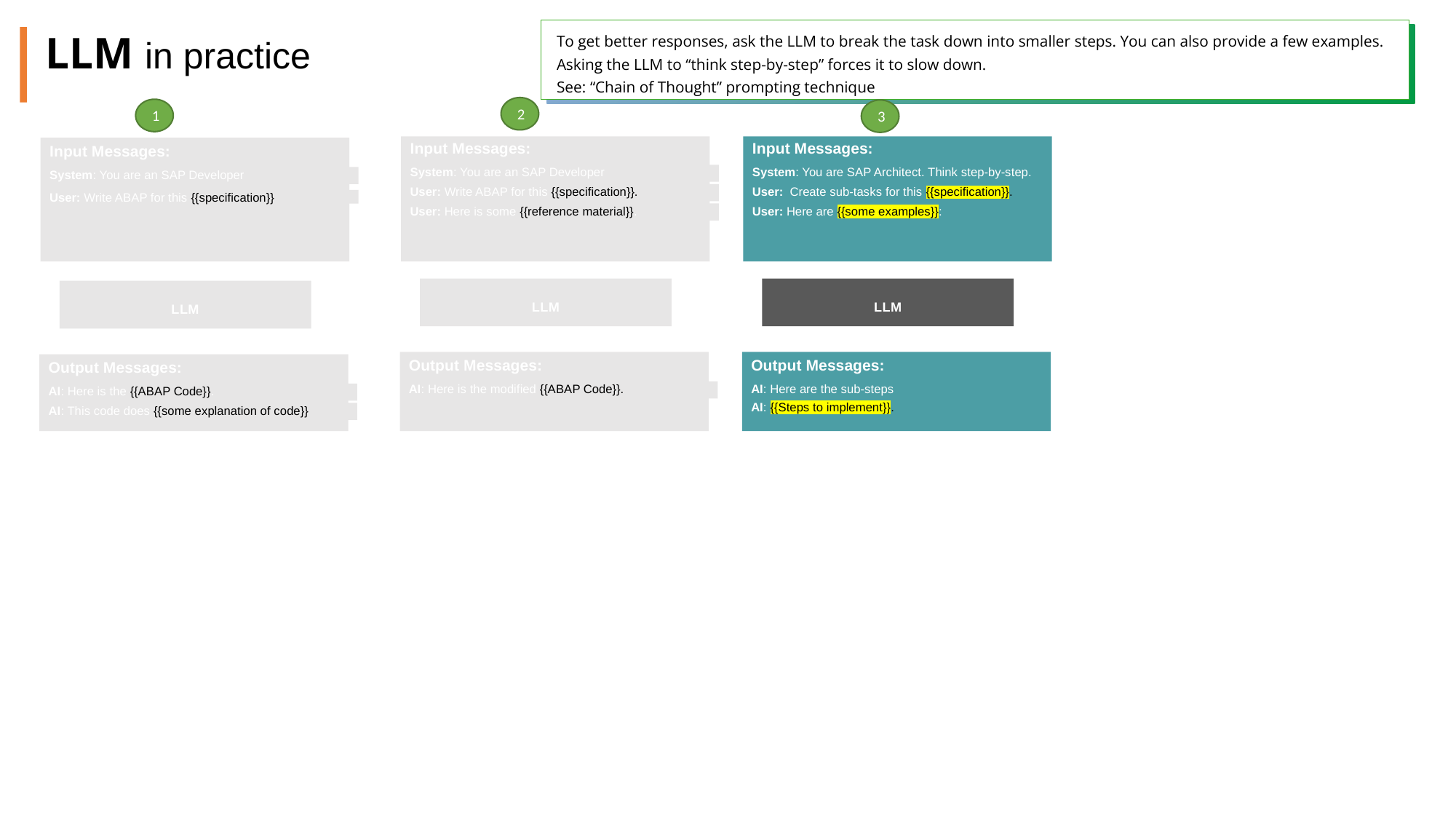

To get better responses, ask the LLM to break the task down into smaller steps. You can also provide a few examples. Asking the LLM to “think step-by-step” forces it to slow down.
See: “Chain of Thought” prompting technique

LLM in practice

2
1
3

Input Messages:
System: You are an SAP Developer
User: Write ABAP for this {{specification}}.
User: Here is some {{reference material}}.
LLM

Output Messages:
AI: Here is the modified {{ABAP Code}}.

Input Messages:
System: You are SAP Architect. Think step-by-step.
User:  Create sub-tasks for this {{specification}}.
User: Here are {{some examples}}:
LLM

Output Messages:
AI: Here are the sub-steps
AI: {{Steps to implement}}.

Input Messages:
System: You are an SAP Developer
User: Write ABAP for this {{specification}}
LLM

Output Messages:
AI: Here is the {{ABAP Code}}.
AI: This code does {{some explanation of code}}